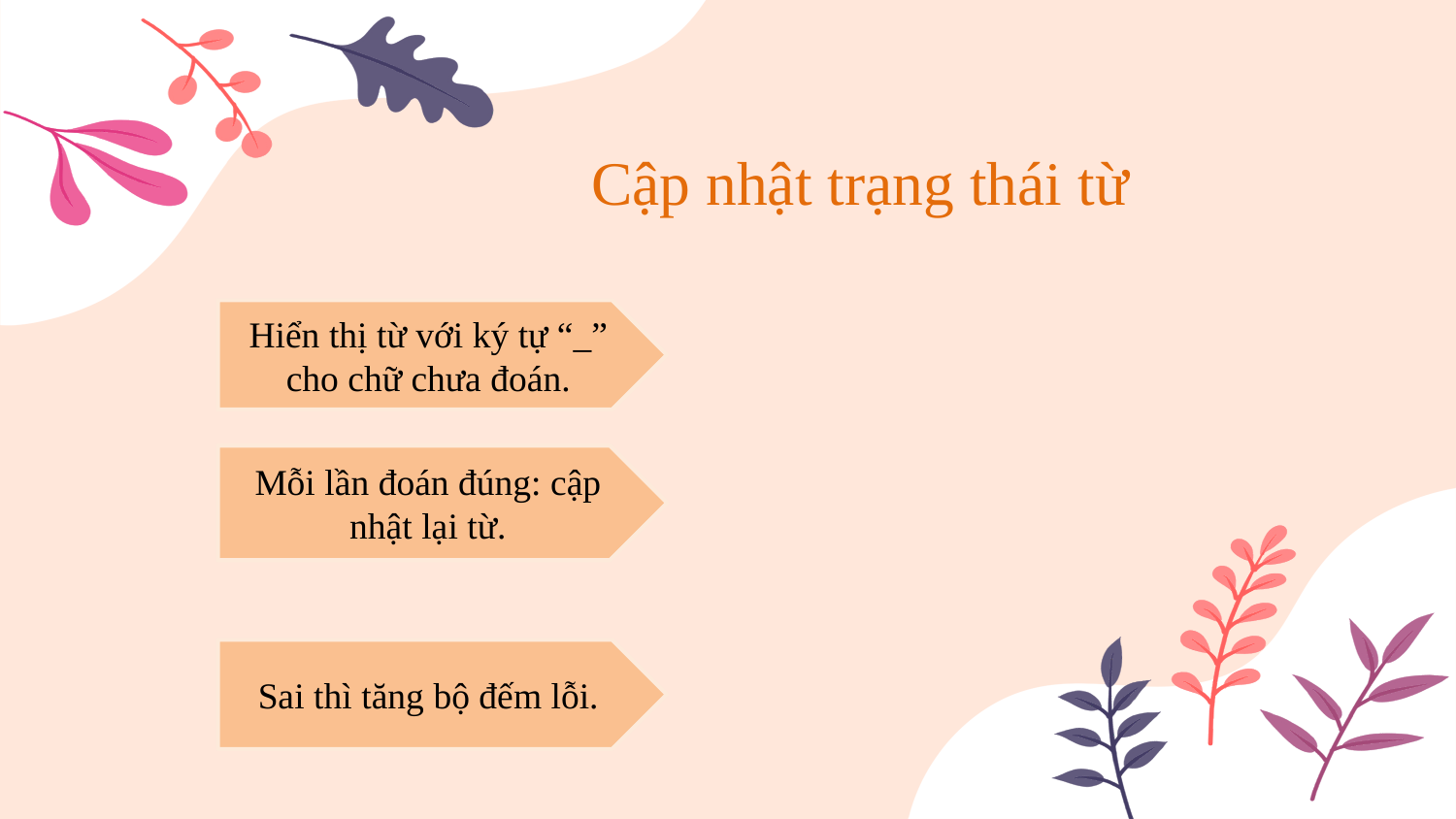

Cập nhật trạng thái từ
Hiển thị từ với ký tự “_” cho chữ chưa đoán.

Mỗi lần đoán đúng: cập nhật lại từ.

Sai thì tăng bộ đếm lỗi.